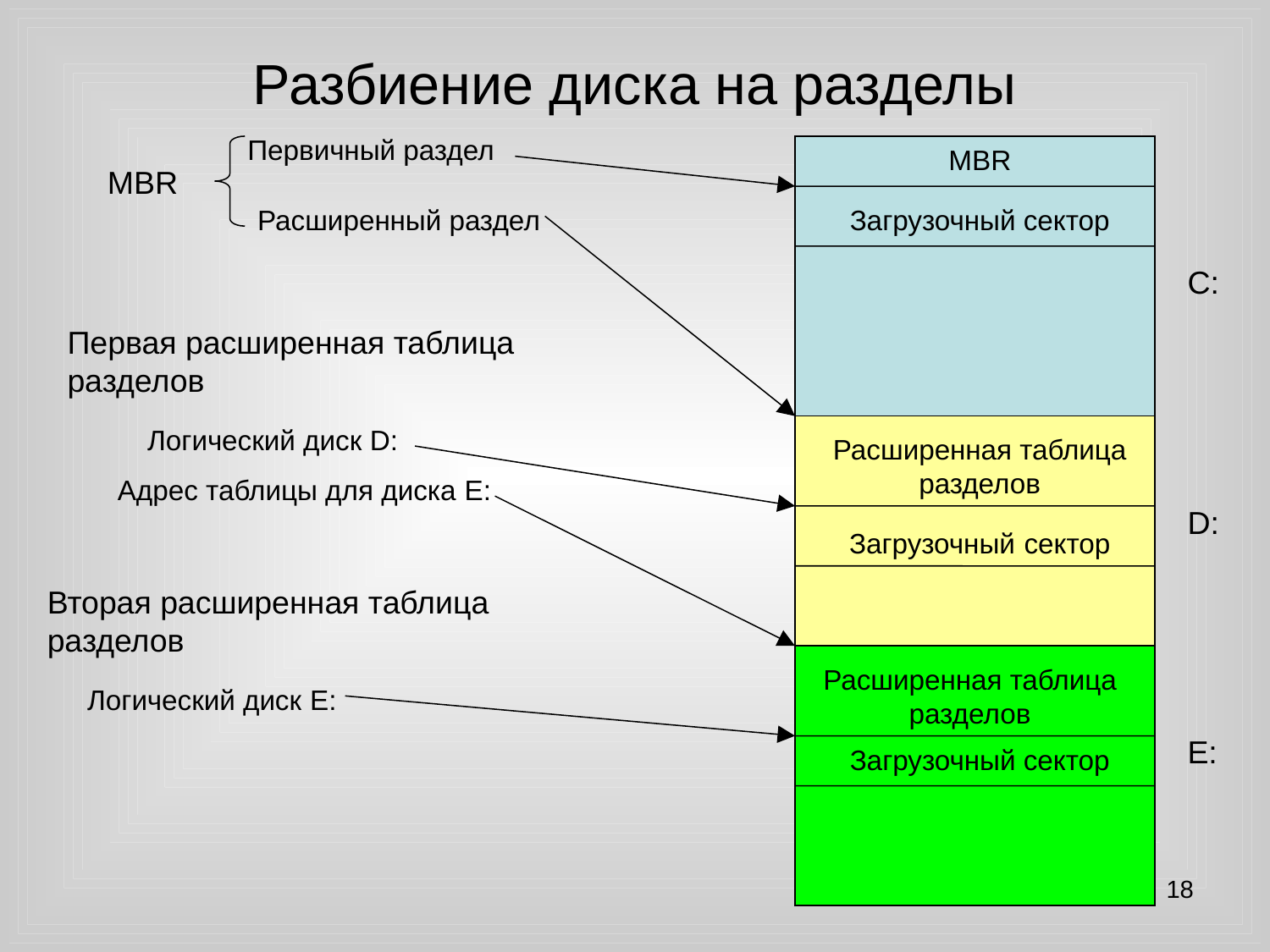

# Разбиение диска на разделы
Первичный раздел

MBR
MBR

Расширенный раздел
Загрузочный сектор

С:
Первая расширенная таблица разделов
Логический диск D:

Расширенная таблица разделов

Адрес таблицы для диска E:

D:

Загрузочный сектор

Вторая расширенная таблица разделов

Расширенная таблица разделов
Логический диск E:

E:

Загрузочный сектор

18